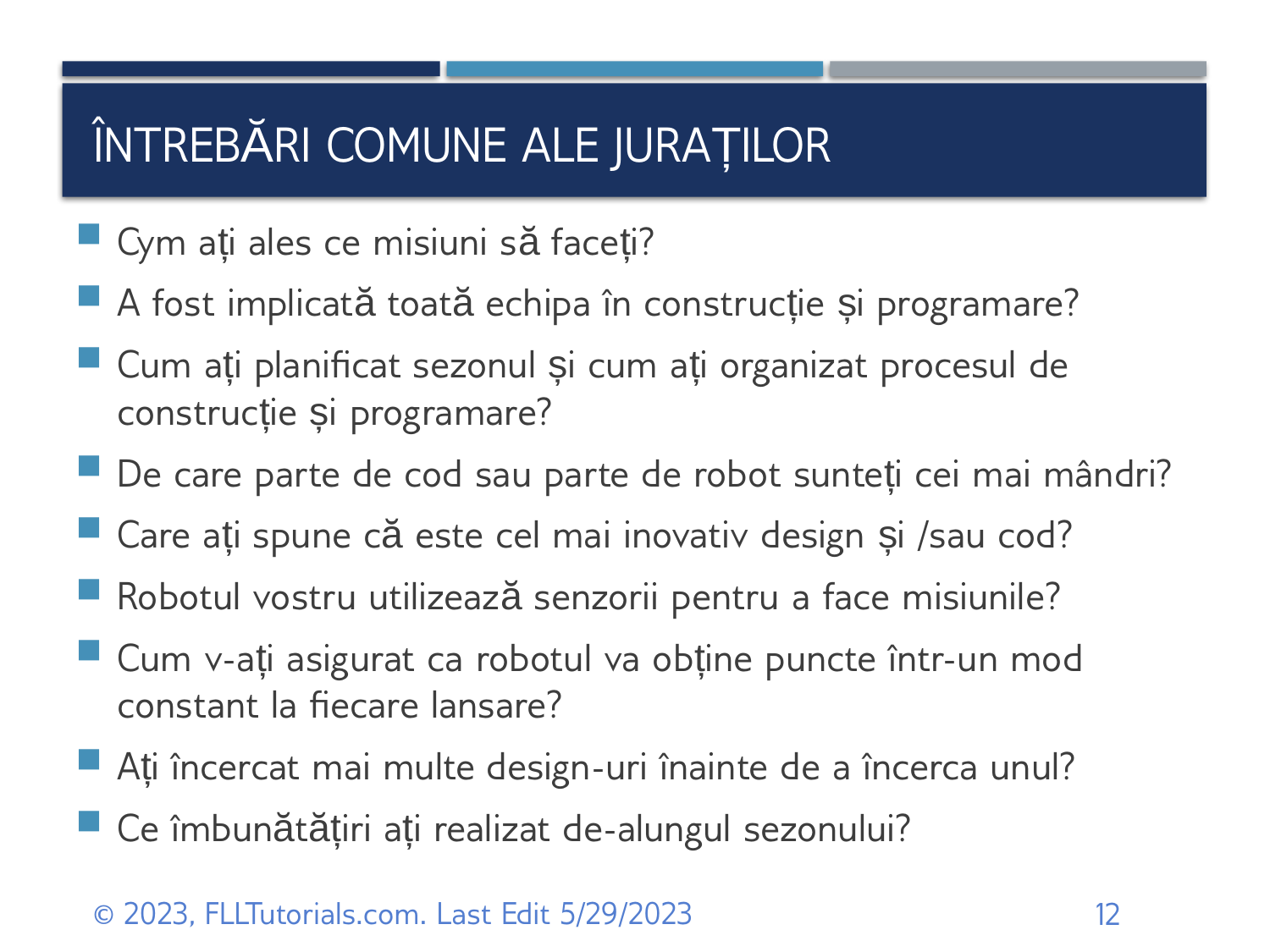

# Întrebări comune ale juraților
Cym ați ales ce misiuni să faceți?
A fost implicată toată echipa în construcție și programare?
Cum ați planificat sezonul și cum ați organizat procesul de construcție și programare?
De care parte de cod sau parte de robot sunteți cei mai mândri?
Care ați spune că este cel mai inovativ design și /sau cod?
Robotul vostru utilizează senzorii pentru a face misiunile?
Cum v-ați asigurat ca robotul va obține puncte într-un mod constant la fiecare lansare?
Ați încercat mai multe design-uri înainte de a încerca unul?
Ce îmbunătățiri ați realizat de-alungul sezonului?
© 2023, FLLTutorials.com. Last Edit 5/29/2023
12